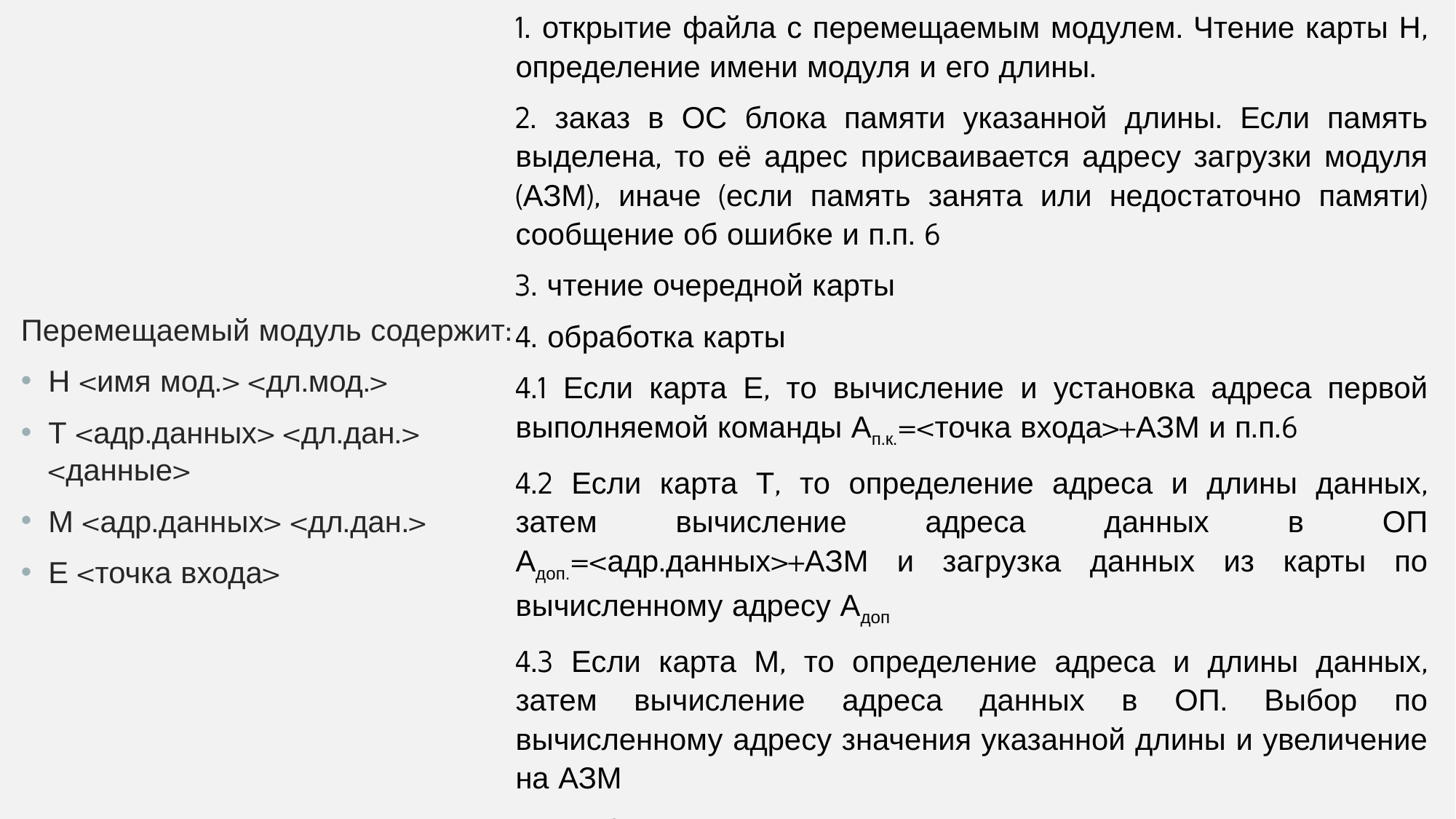

1. открытие файла с перемещаемым модулем. Чтение карты Н, определение имени модуля и его длины.
2. заказ в ОС блока памяти указанной длины. Если память выделена, то её адрес присваивается адресу загрузки модуля (АЗМ), иначе (если память занята или недостаточно памяти) сообщение об ошибке и п.п. 6
3. чтение очередной карты
4. обработка карты
4.1 Если карта Е, то вычисление и установка адреса первой выполняемой команды Ап.к.=<точка входа>+АЗМ и п.п.6
4.2 Если карта Т, то определение адреса и длины данных, затем вычисление адреса данных в ОП Адоп.=<адр.данных>+АЗМ и загрузка данных из карты по вычисленному адресу Адоп
4.3 Если карта М, то определение адреса и длины данных, затем вычисление адреса данных в ОП. Выбор по вычисленному адресу значения указанной длины и увеличение на АЗМ
5. П.п. 3
6. Конец
Перемещаемый модуль содержит:
Н <имя мод.> <дл.мод.>
Т <адр.данных> <дл.дан.> <данные>
М <адр.данных> <дл.дан.>
Е <точка входа>